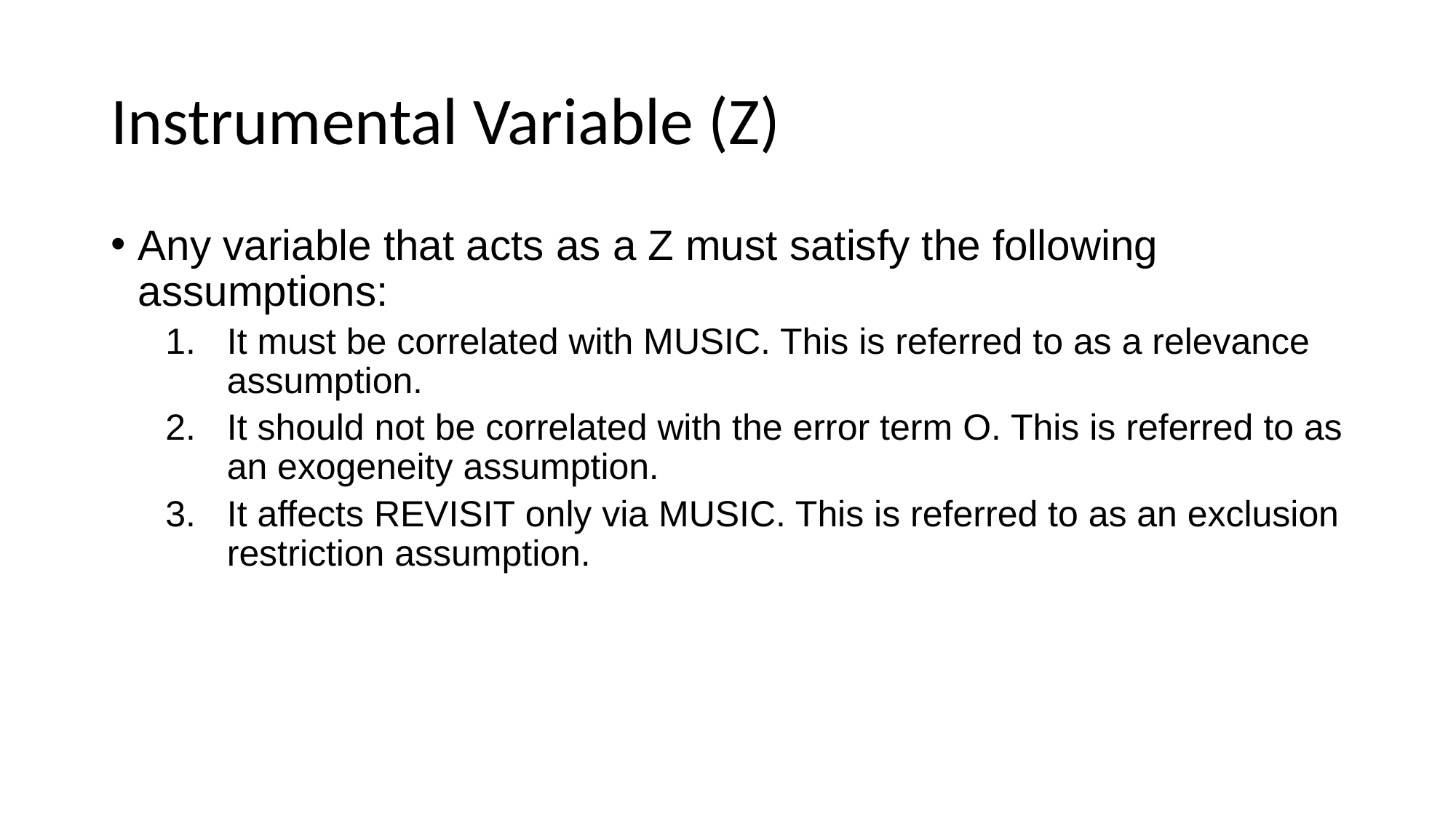

# Instrumental Variable (Z)
Any variable that acts as a Z must satisfy the following assumptions:
It must be correlated with MUSIC. This is referred to as a relevance assumption.
It should not be correlated with the error term O. This is referred to as an exogeneity assumption.
It affects REVISIT only via MUSIC. This is referred to as an exclusion restriction assumption.